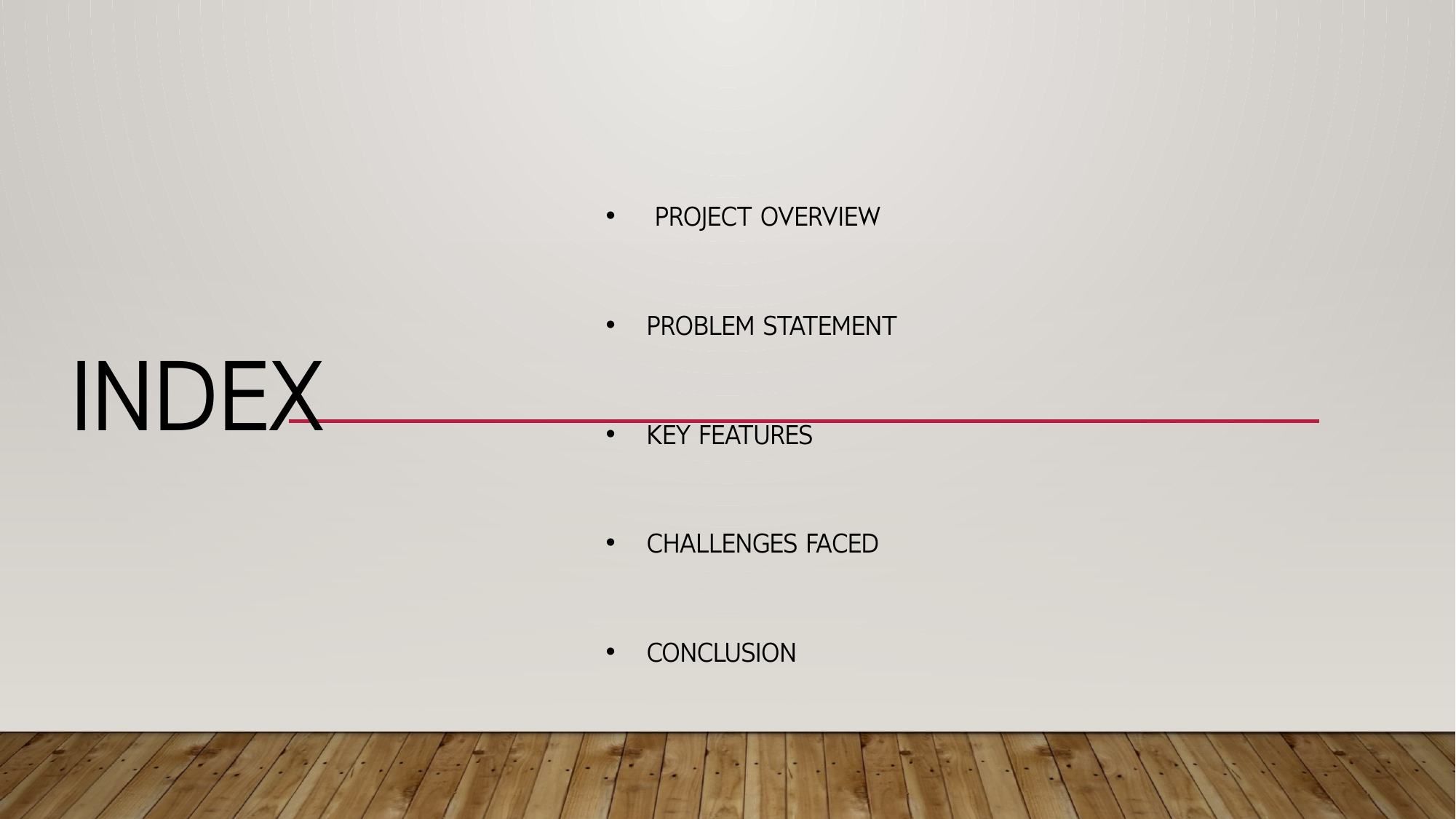

# Index
 project overview

Problem statement

Key features

Challenges faced

conclusion